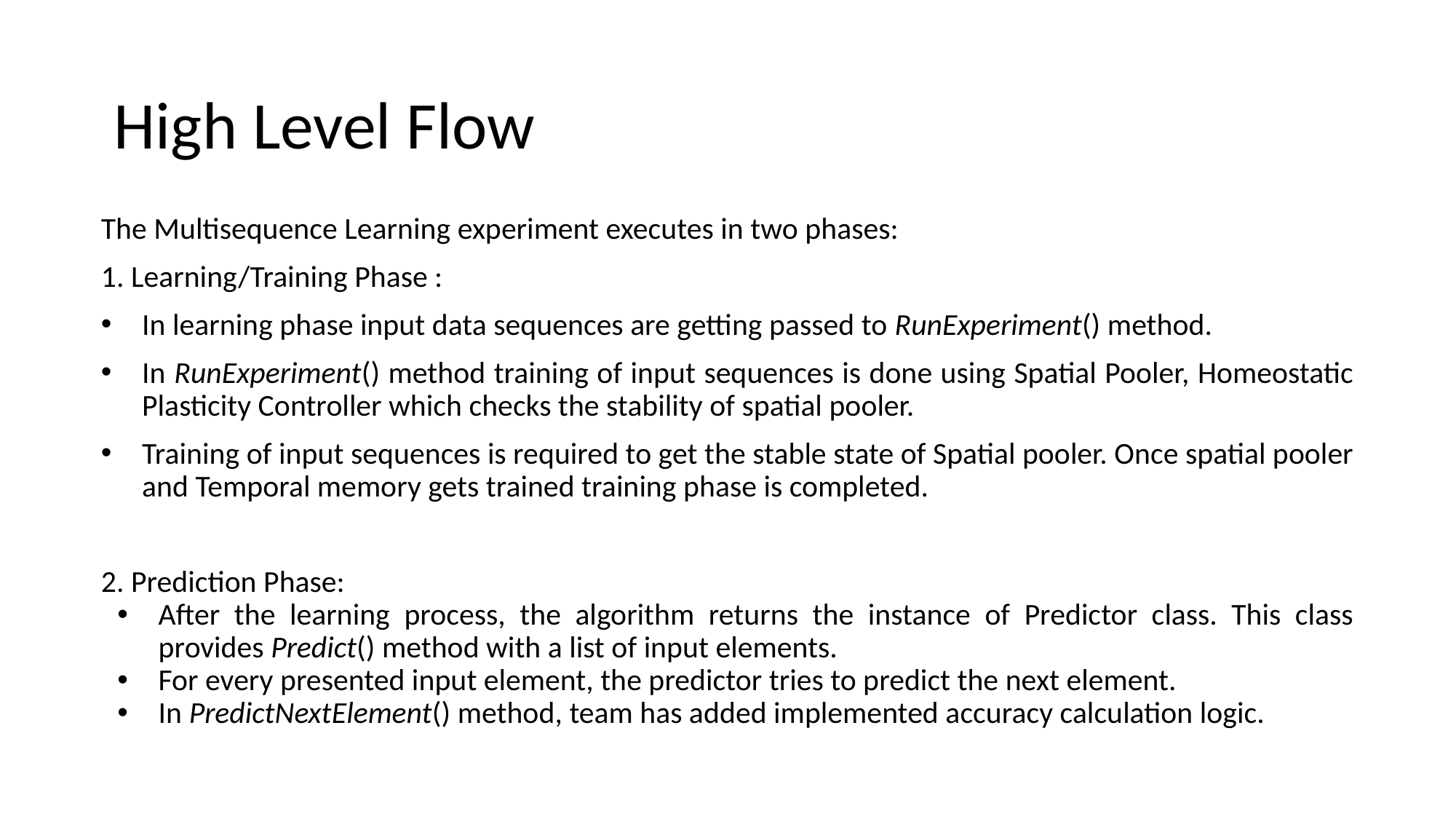

# High Level Flow

The Multisequence Learning experiment executes in two phases:
1. Learning/Training Phase :
In learning phase input data sequences are getting passed to RunExperiment() method.
In RunExperiment() method training of input sequences is done using Spatial Pooler, Homeostatic Plasticity Controller which checks the stability of spatial pooler.
Training of input sequences is required to get the stable state of Spatial pooler. Once spatial pooler and Temporal memory gets trained training phase is completed.

2. Prediction Phase:
After the learning process, the algorithm returns the instance of Predictor class. This class provides Predict() method with a list of input elements.
For every presented input element, the predictor tries to predict the next element.
In PredictNextElement() method, team has added implemented accuracy calculation logic.